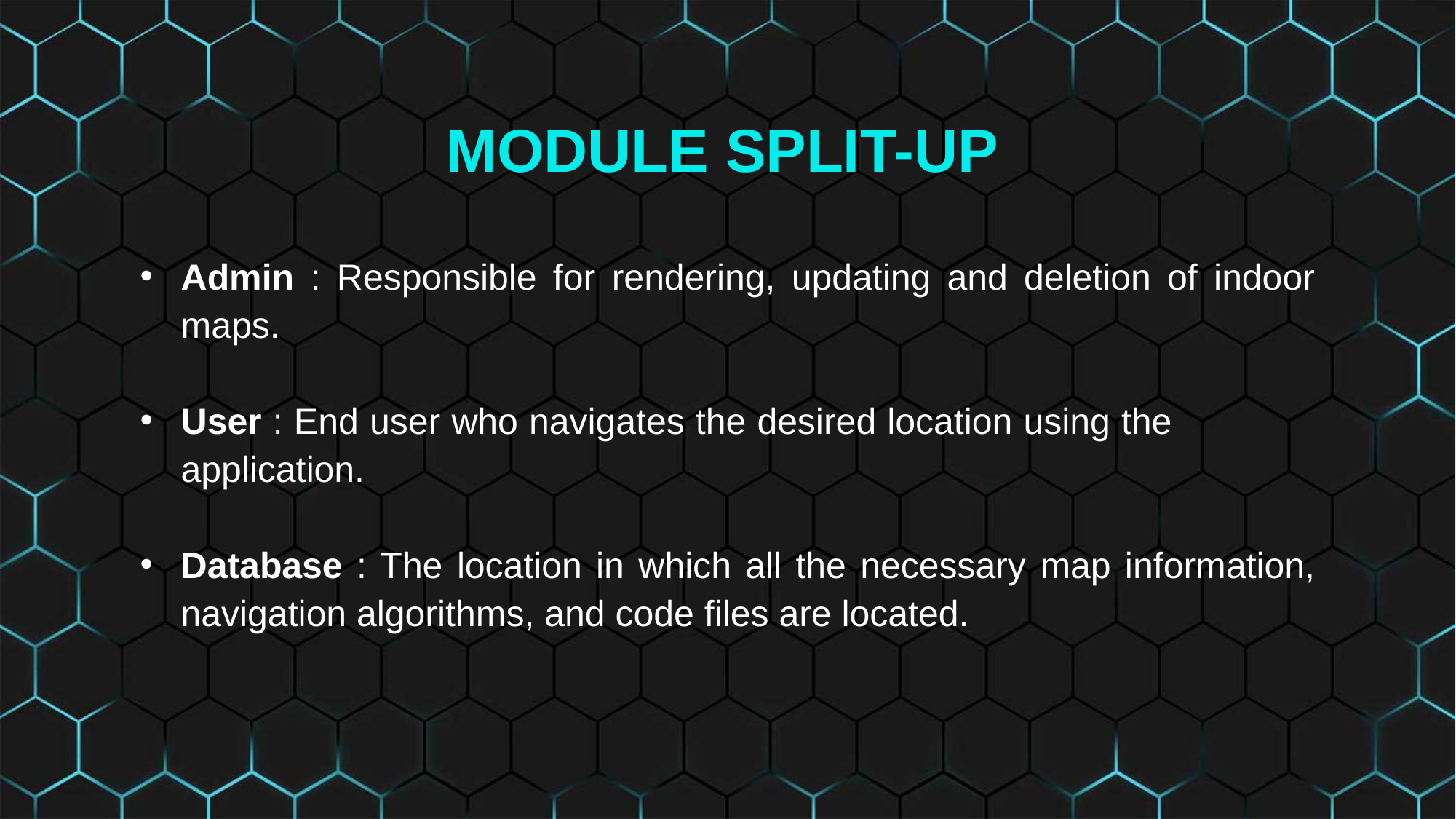

MODULE SPLIT-UP
Admin : Responsible for rendering, updating and deletion of indoor maps.

User : End user who navigates the desired location using the 	    application.

Database : The location in which all the necessary map information, navigation algorithms, and code files are located.